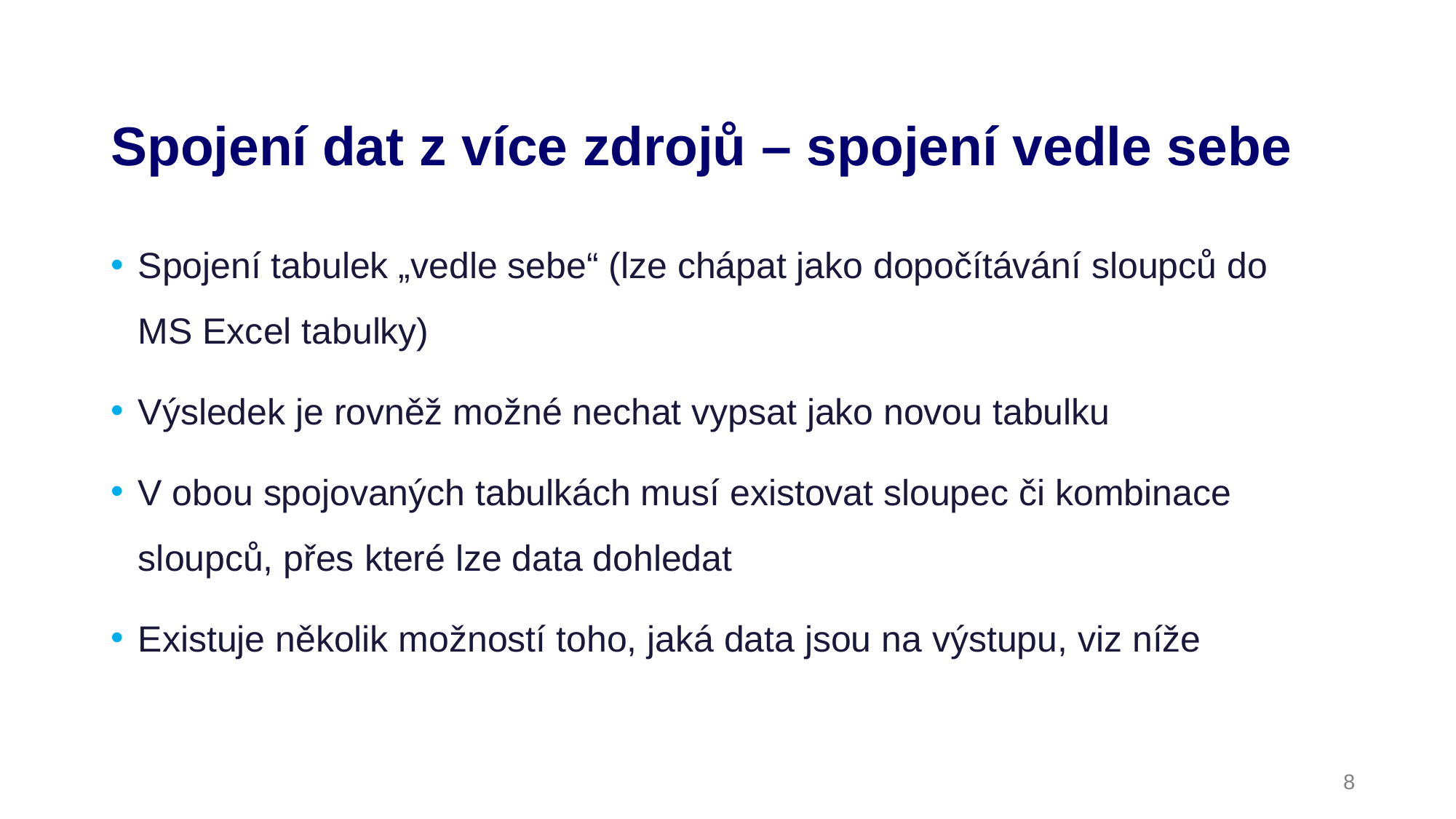

# Spojení dat z více zdrojů – spojení vedle sebe
Spojení tabulek „vedle sebe“ (lze chápat jako dopočítávání sloupců do MS Excel tabulky)
Výsledek je rovněž možné nechat vypsat jako novou tabulku
V obou spojovaných tabulkách musí existovat sloupec či kombinace sloupců, přes které lze data dohledat
Existuje několik možností toho, jaká data jsou na výstupu, viz níže

8